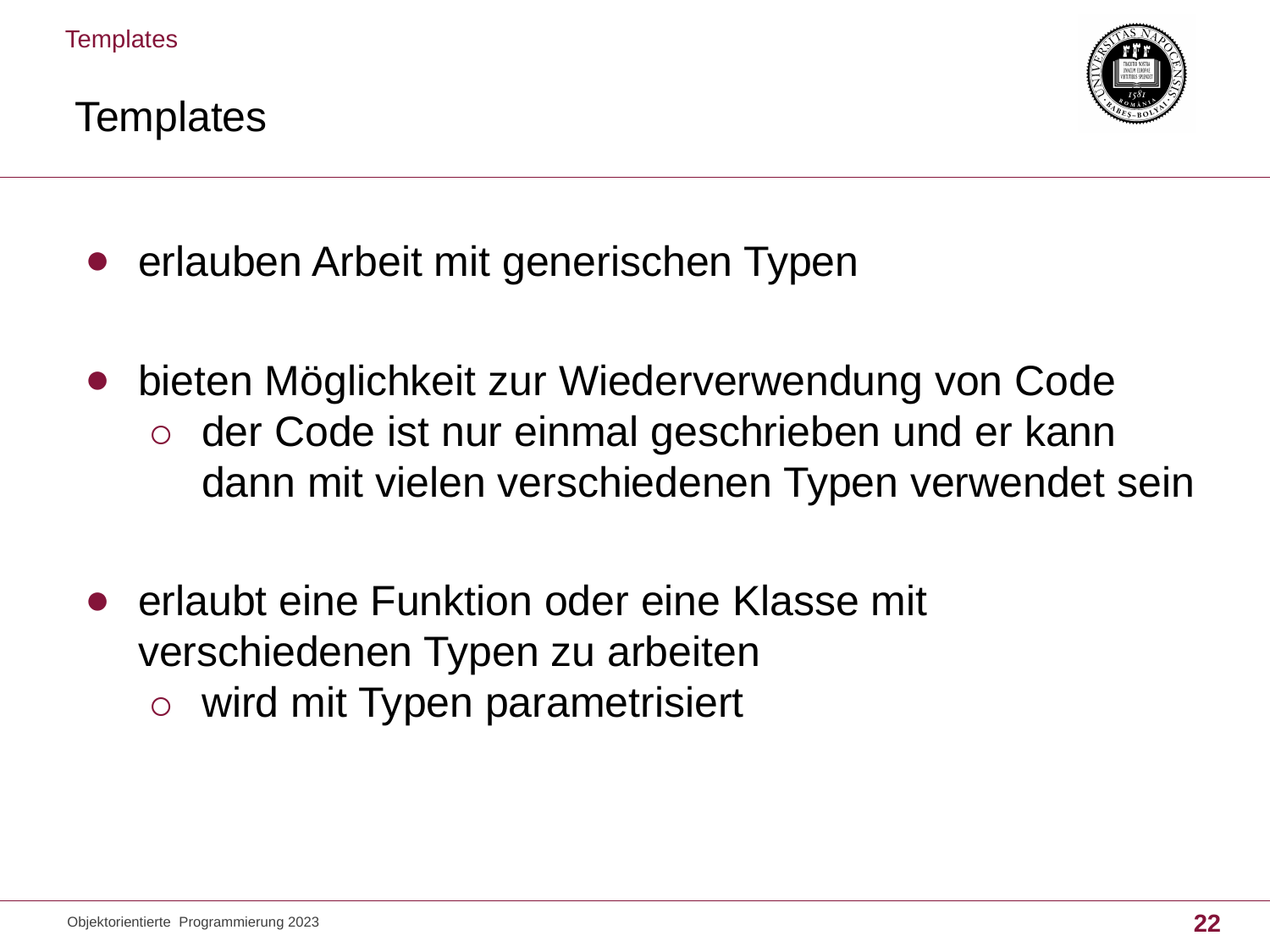

Templates
# Templates
erlauben Arbeit mit generischen Typen

bieten Möglichkeit zur Wiederverwendung von Code
der Code ist nur einmal geschrieben und er kann dann mit vielen verschiedenen Typen verwendet sein

erlaubt eine Funktion oder eine Klasse mit verschiedenen Typen zu arbeiten
wird mit Typen parametrisiert

Objektorientierte  Programmierung 2023
22